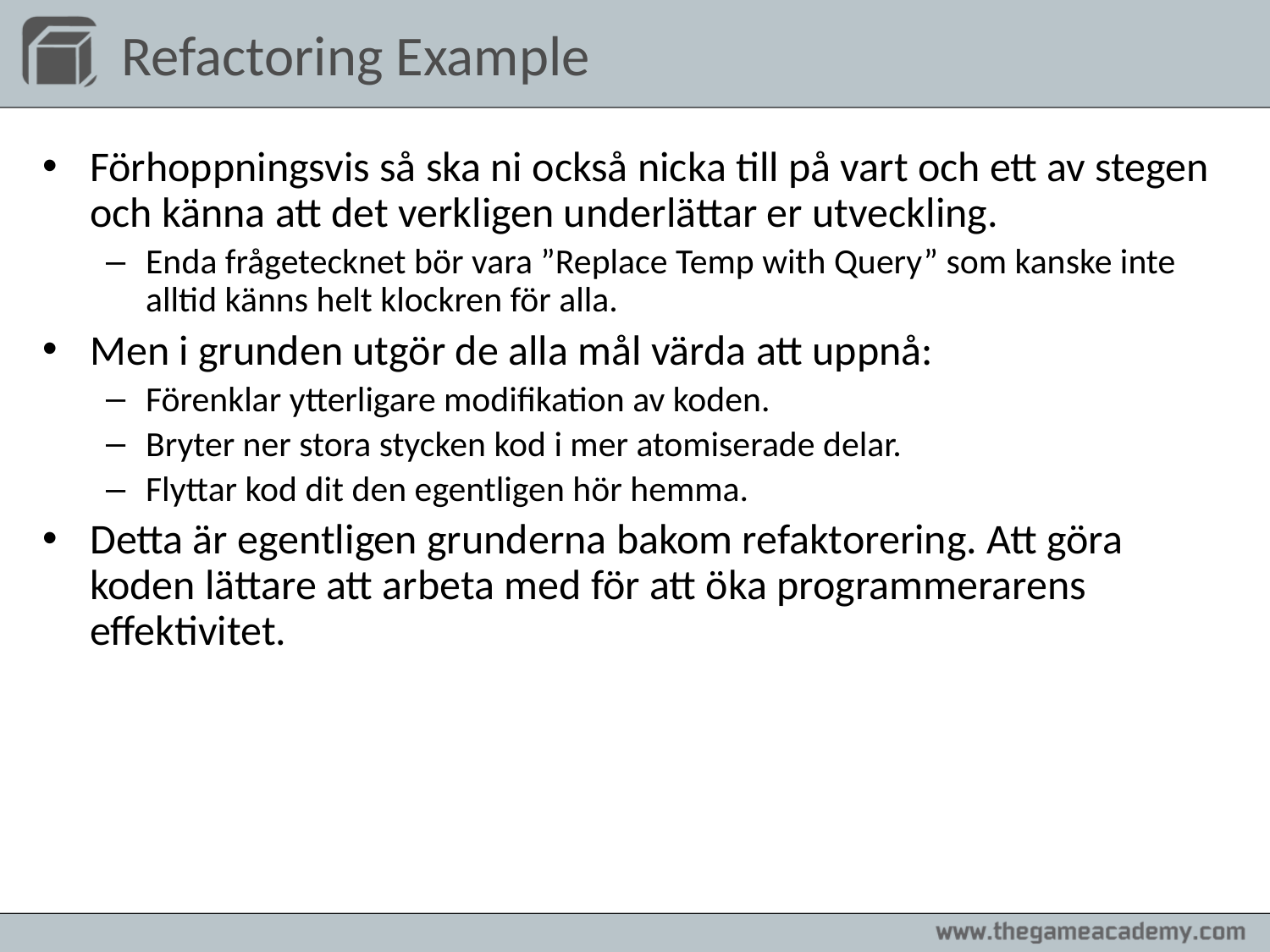

# Refactoring Example
Förhoppningsvis så ska ni också nicka till på vart och ett av stegen och känna att det verkligen underlättar er utveckling.
Enda frågetecknet bör vara ”Replace Temp with Query” som kanske inte alltid känns helt klockren för alla.
Men i grunden utgör de alla mål värda att uppnå:
Förenklar ytterligare modifikation av koden.
Bryter ner stora stycken kod i mer atomiserade delar.
Flyttar kod dit den egentligen hör hemma.
Detta är egentligen grunderna bakom refaktorering. Att göra koden lättare att arbeta med för att öka programmerarens effektivitet.